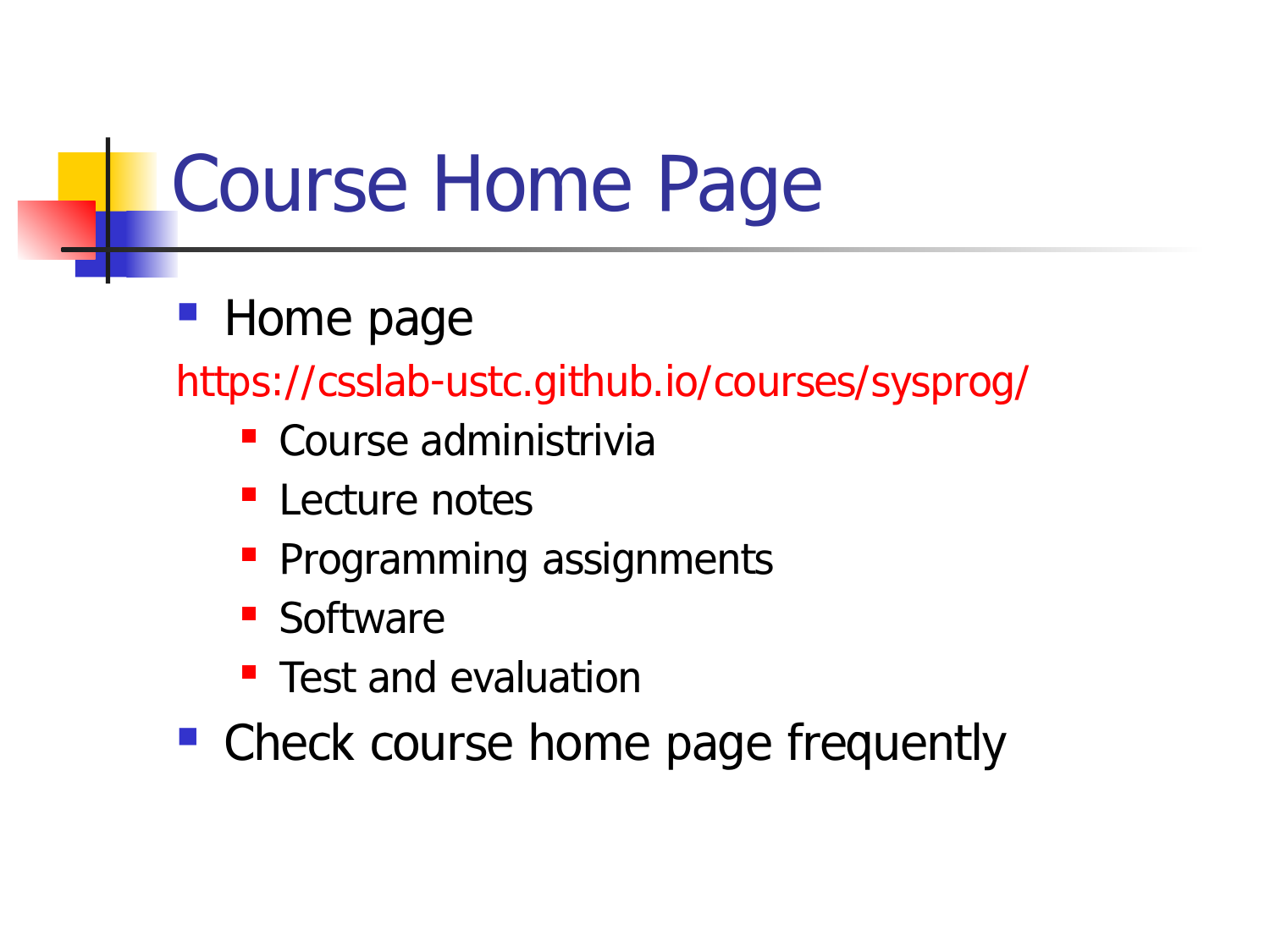

# Course Home Page
Home page
https://csslab-ustc.github.io/courses/sysprog/
Course administrivia
Lecture notes
Programming assignments
Software
Test and evaluation
Check course home page frequently